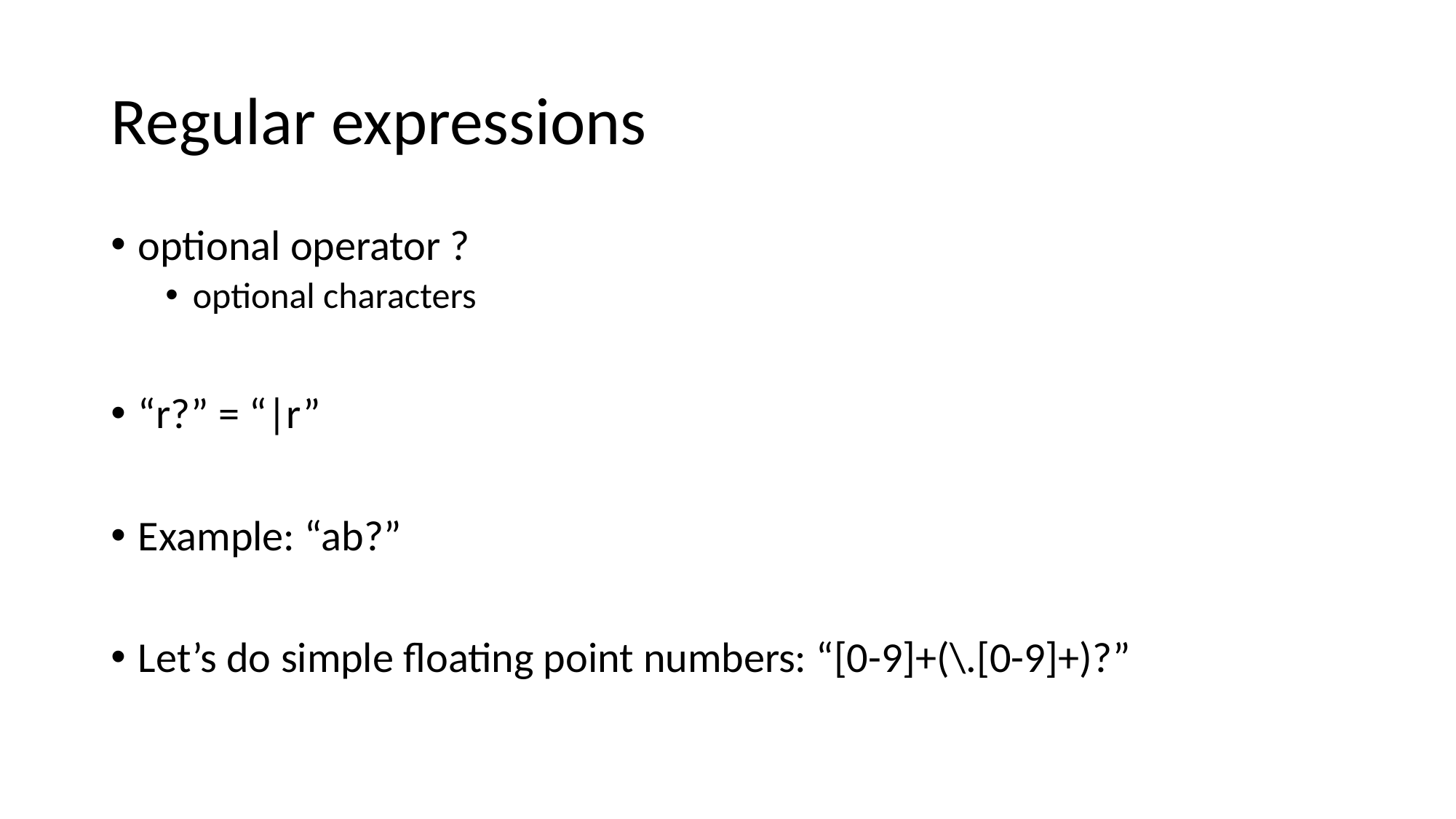

# Regular expressions
optional operator ?
optional characters

“r?” = “|r”

Example: “ab?”

Let’s do simple floating point numbers: “[0-9]+(\.[0-9]+)?”